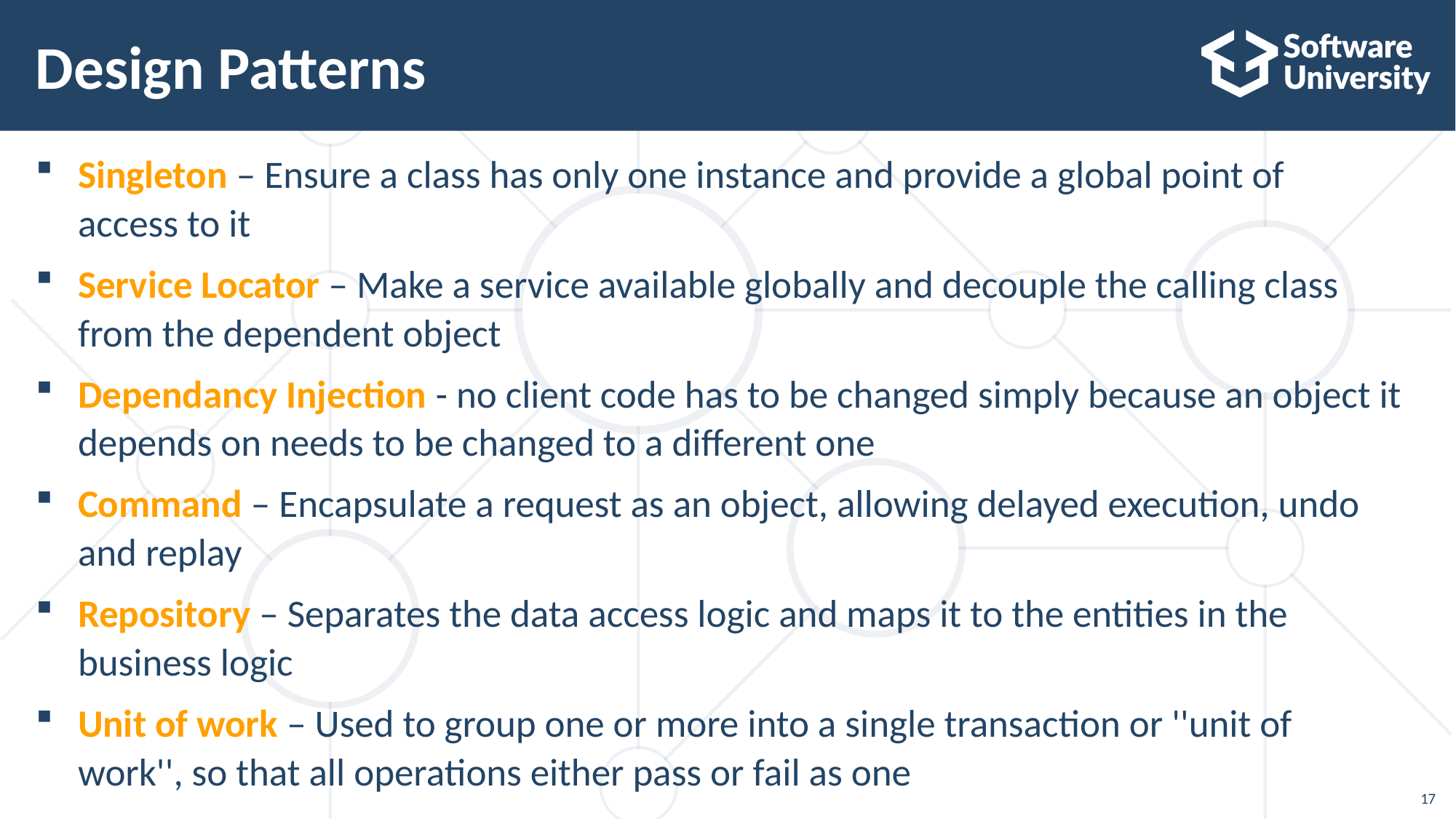

# Design Patterns
Singleton – Ensure a class has only one instance and provide a global point of
access to it
Service Locator – Make a service available globally and decouple the calling class
from the dependent object
Dependancy Injection - no client code has to be changed simply because an object it depends on needs to be changed to a different one
Command – Encapsulate a request as an object, allowing delayed execution, undo and replay
Repository – Separates the data access logic and maps it to the entities in the
business logic
Unit of work – Used to group one or more into a single transaction or ''unit of
work'', so that all operations either pass or fail as one

17